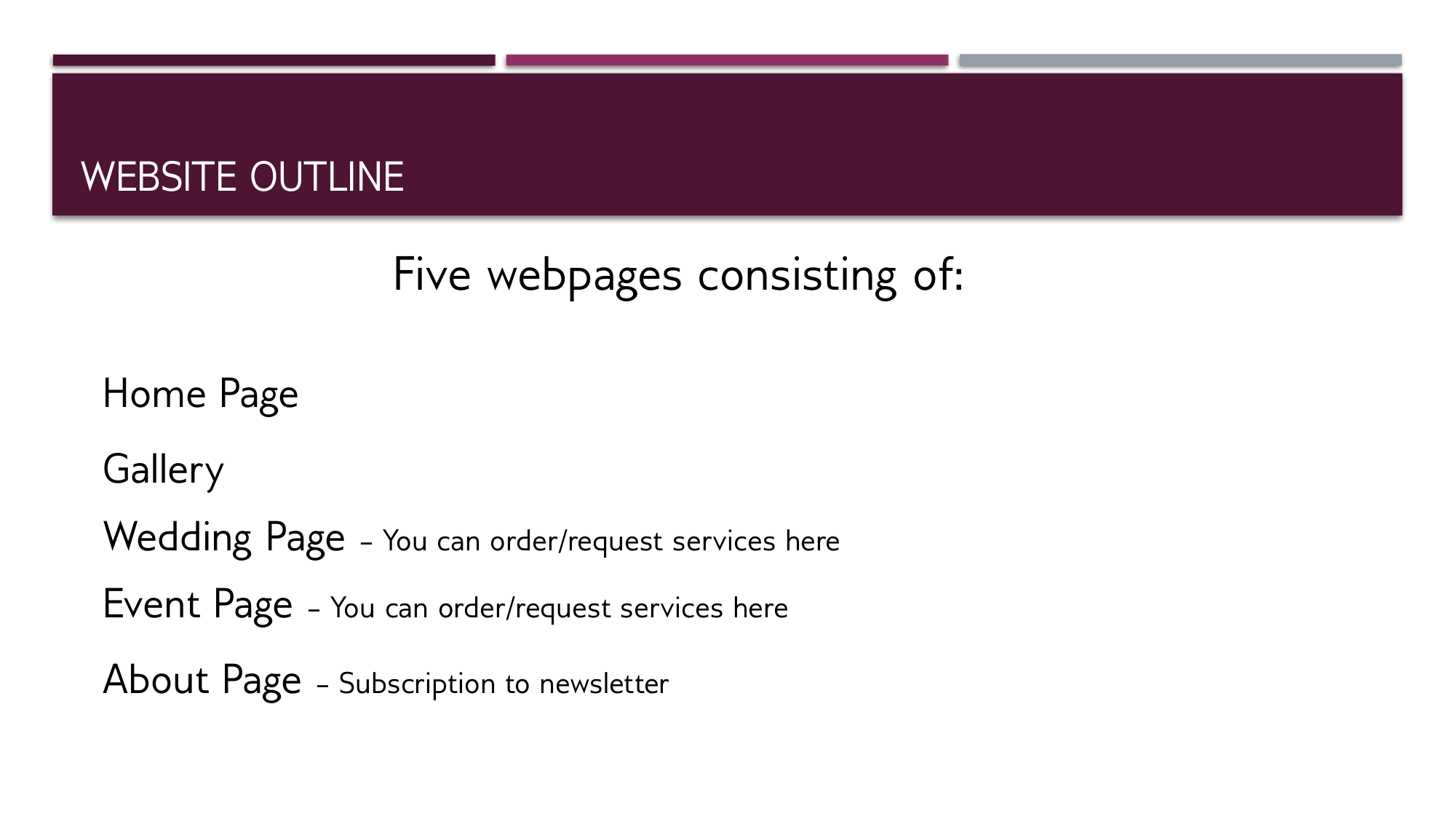

# Website outline
Five webpages consisting of:
Home Page
Gallery
Wedding Page – You can order/request services here
Event Page – You can order/request services here
About Page – Subscription to newsletter